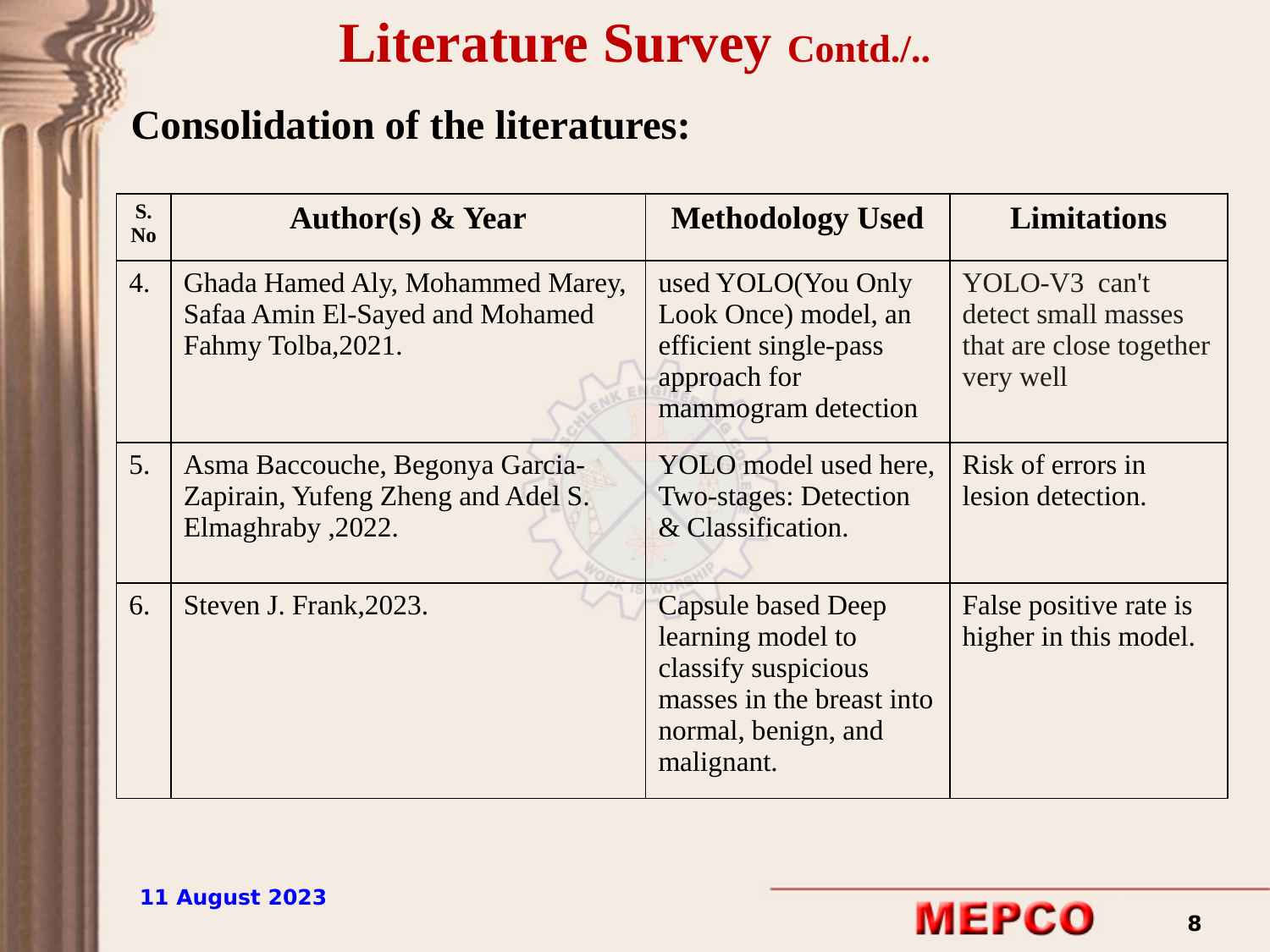

Literature Survey Contd./..
Consolidation of the literatures:
| S.No | Author(s) & Year | Methodology Used | Limitations |
| --- | --- | --- | --- |
| 4. | Ghada Hamed Aly, Mohammed Marey, Safaa Amin El-Sayed and Mohamed Fahmy Tolba,2021. | used YOLO(You Only Look Once) model, an efficient single-pass approach for mammogram detection | YOLO-V3 can't detect small masses that are close together very well |
| 5. | Asma Baccouche, Begonya Garcia-Zapirain, Yufeng Zheng and Adel S. Elmaghraby ,2022. | YOLO model used here, Two-stages: Detection & Classification. | Risk of errors in lesion detection. |
| 6. | Steven J. Frank,2023. | Capsule based Deep learning model to classify suspicious masses in the breast into normal, benign, and malignant. | False positive rate is higher in this model. |
8